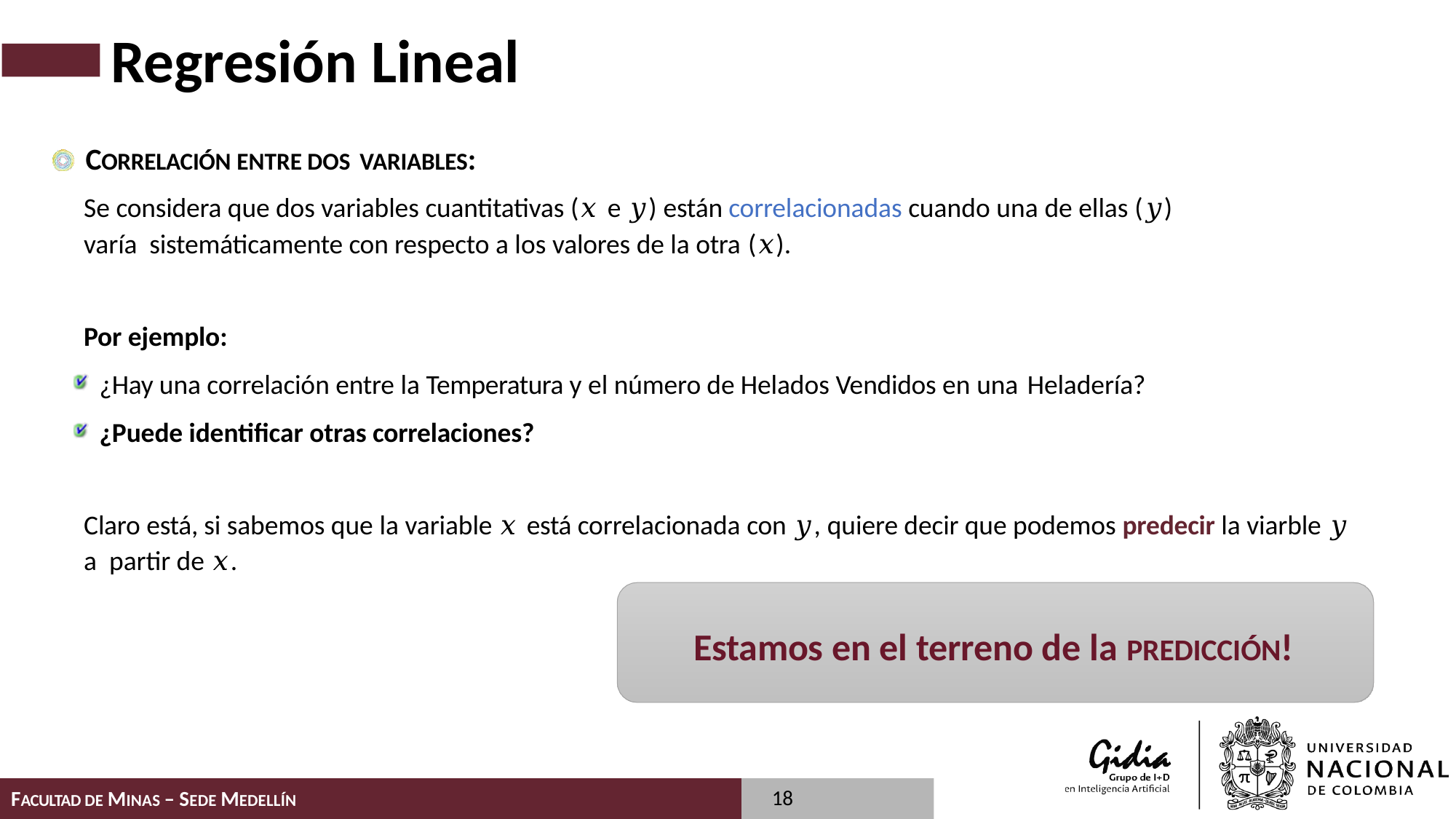

# Regresión Lineal
CORRELACIÓN ENTRE DOS VARIABLES:
Se considera que dos variables cuantitativas (𝑥 e 𝑦) están correlacionadas cuando una de ellas (𝑦) varía  sistemáticamente con respecto a los valores de la otra (𝑥).

Por ejemplo:
¿Hay una correlación entre la Temperatura y el número de Helados Vendidos en una Heladería?
¿Puede identificar otras correlaciones?

Claro está, si sabemos que la variable 𝑥 está correlacionada con 𝑦, quiere decir que podemos predecir la viarble 𝑦 a  partir de 𝑥.

Estamos en el terreno de la PREDICCIÓN!

18
FACULTAD DE MINAS – SEDE MEDELLÍN